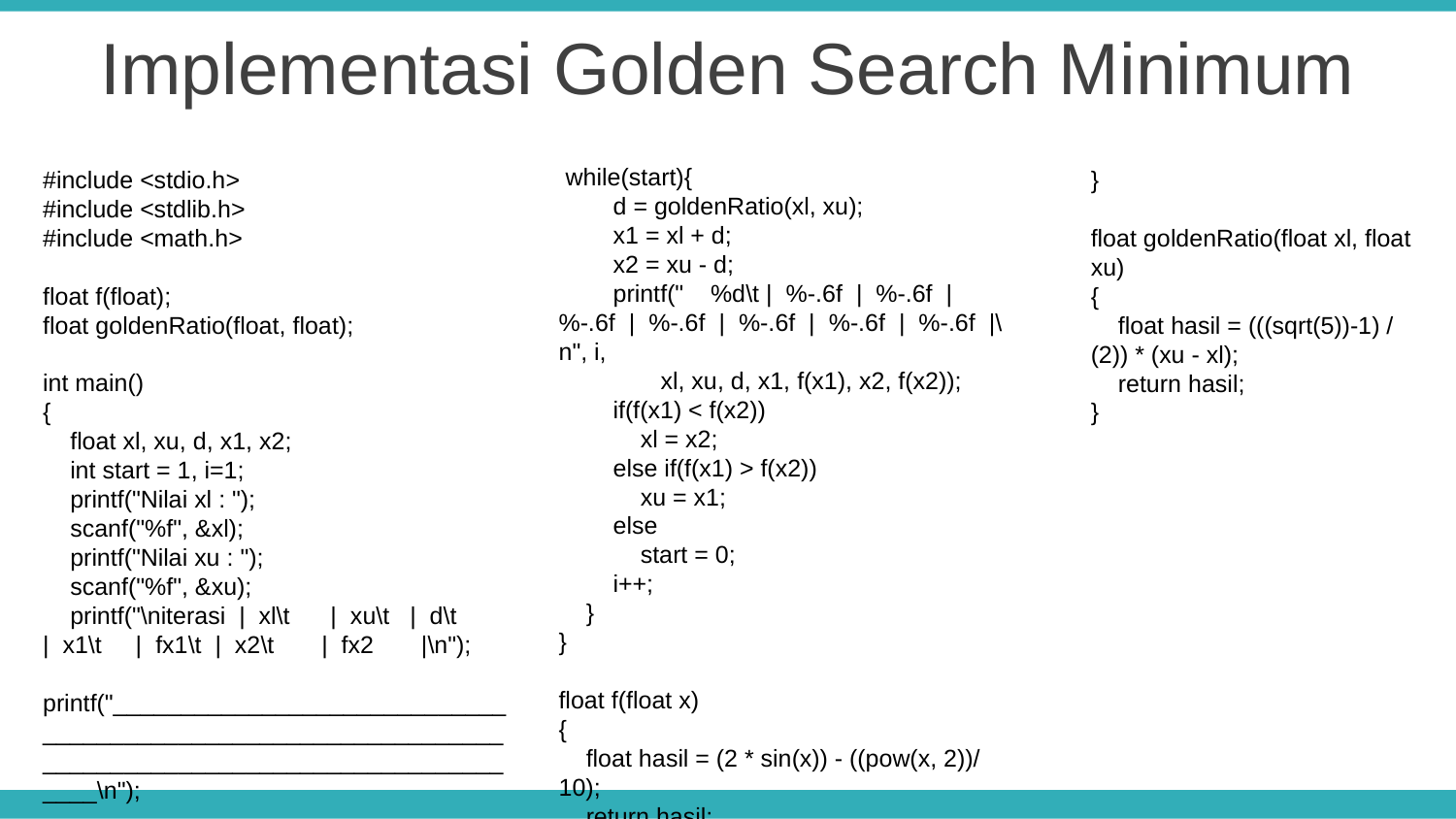

Implementasi Golden Search Minimum
 while(start){
        d = goldenRatio(xl, xu);
        x1 = xl + d;
        x2 = xu - d;
        printf("    %d\t |  %-.6f  |  %-.6f  |  %-.6f  |  %-.6f  |  %-.6f  |  %-.6f  |  %-.6f  |\n", i,
               xl, xu, d, x1, f(x1), x2, f(x2));
        if(f(x1) < f(x2))
            xl = x2;
        else if(f(x1) > f(x2))
            xu = x1;
        else
            start = 0;
        i++;
    }
}

float f(float x)
{
    float hasil = (2 * sin(x)) - ((pow(x, 2))/10);
    return hasil;
#include <stdio.h>
#include <stdlib.h>
#include <math.h>

float f(float);
float goldenRatio(float, float);

int main()
{
    float xl, xu, d, x1, x2;
    int start = 1, i=1;
    printf("Nilai xl : ");
    scanf("%f", &xl);
    printf("Nilai xu : ");
    scanf("%f", &xu);
    printf("\niterasi  |  xl\t      |  xu\t   |  d\t        |  x1\t     |  fx1\t  |  x2\t       |  fx2       |\n");
    printf("_____________________________________________________________________________________________________\n");
}

float goldenRatio(float xl, float xu)
{
    float hasil = (((sqrt(5))-1) / (2)) * (xu - xl);
    return hasil;
}